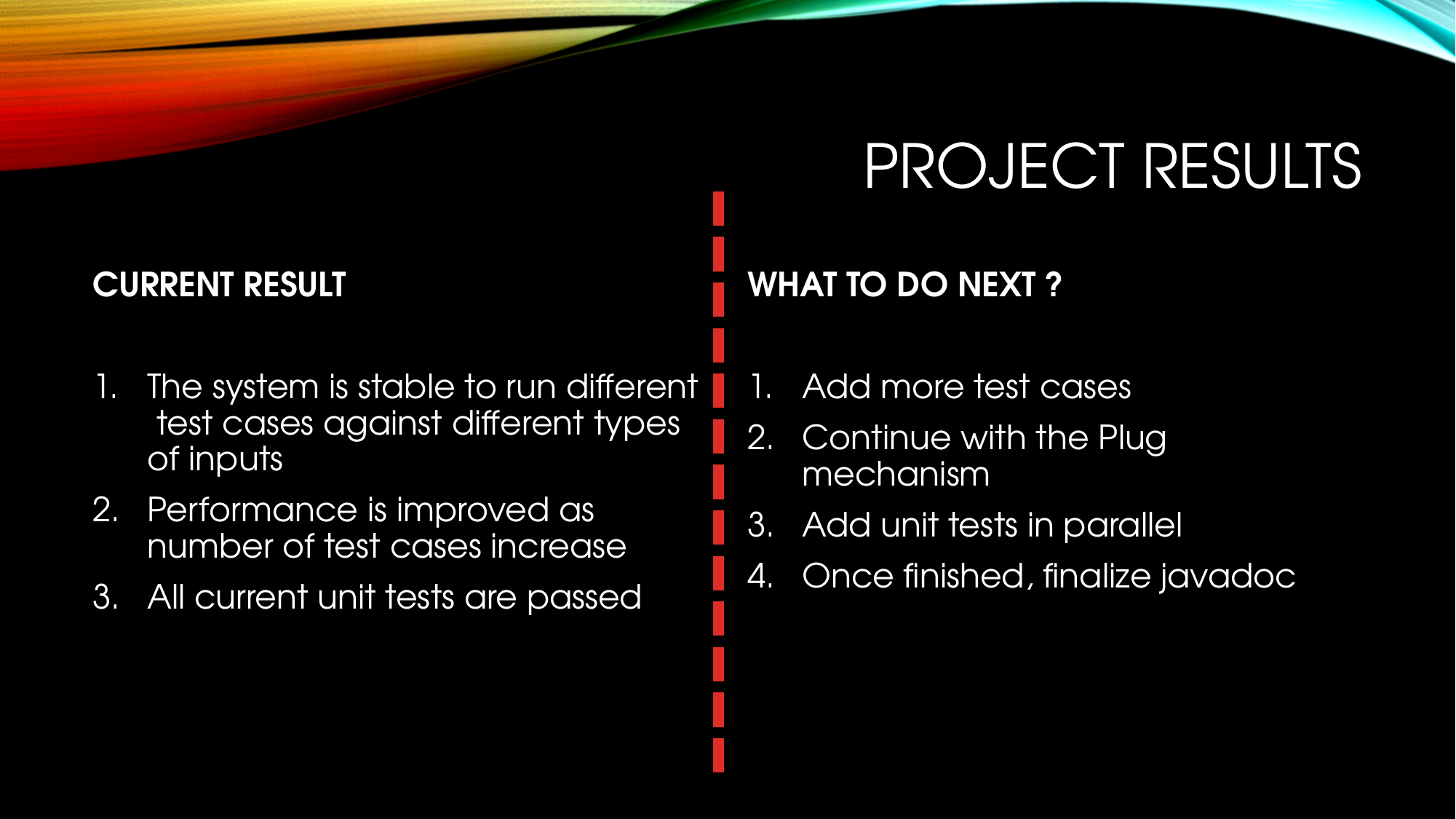

# Project results
CURRENT RESULT

The system is stable to run different  test cases against different types of inputs
Performance is improved as number of test cases increase
All current unit tests are passed

WHAT TO DO NEXT ?

Add more test cases
Continue with the Plug mechanism
Add unit tests in parallel
Once finished, finalize javadoc